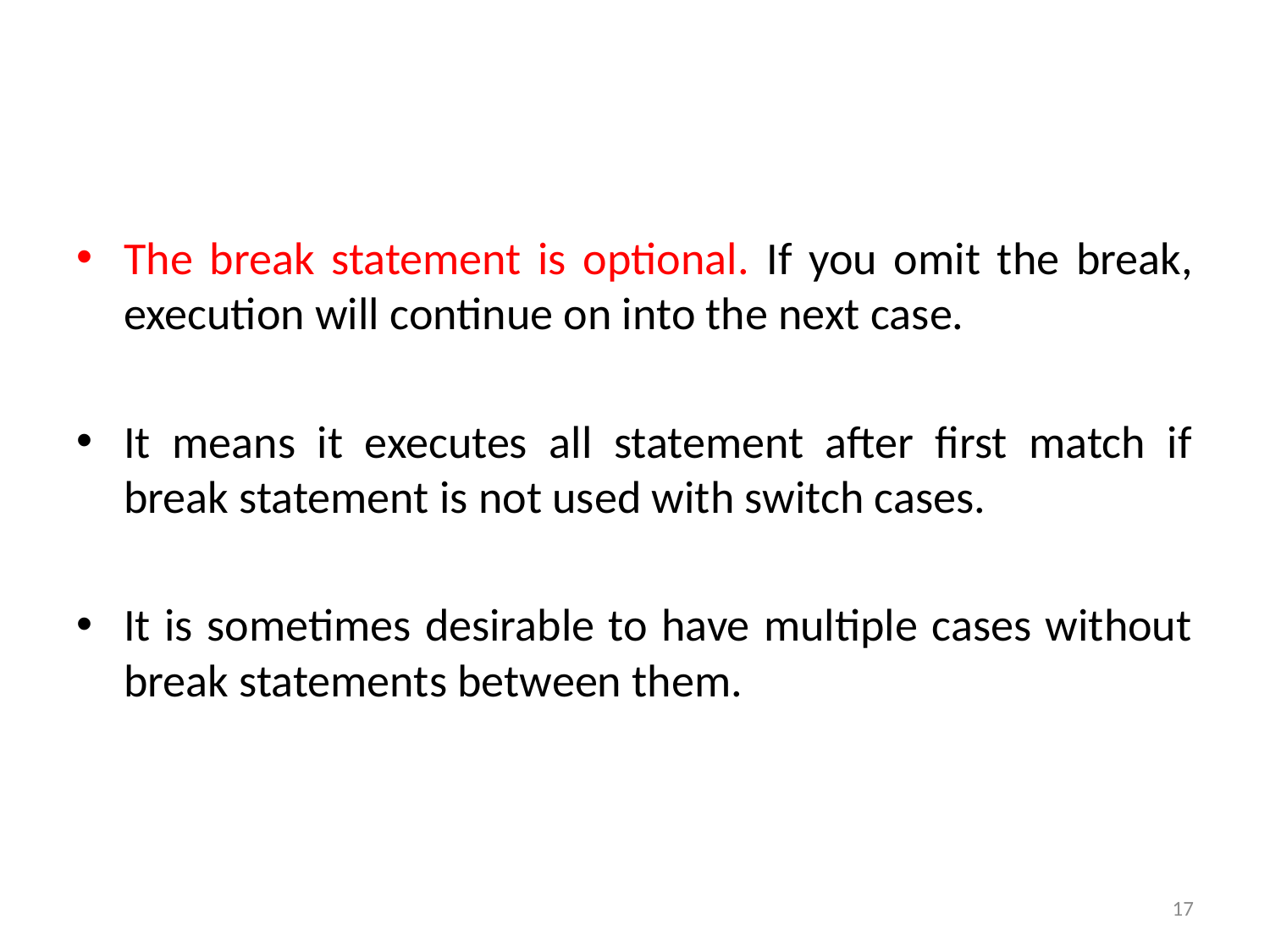

#
The break statement is optional. If you omit the break, execution will continue on into the next case.

It means it executes all statement after first match if break statement is not used with switch cases.

It is sometimes desirable to have multiple cases without break statements between them.
17